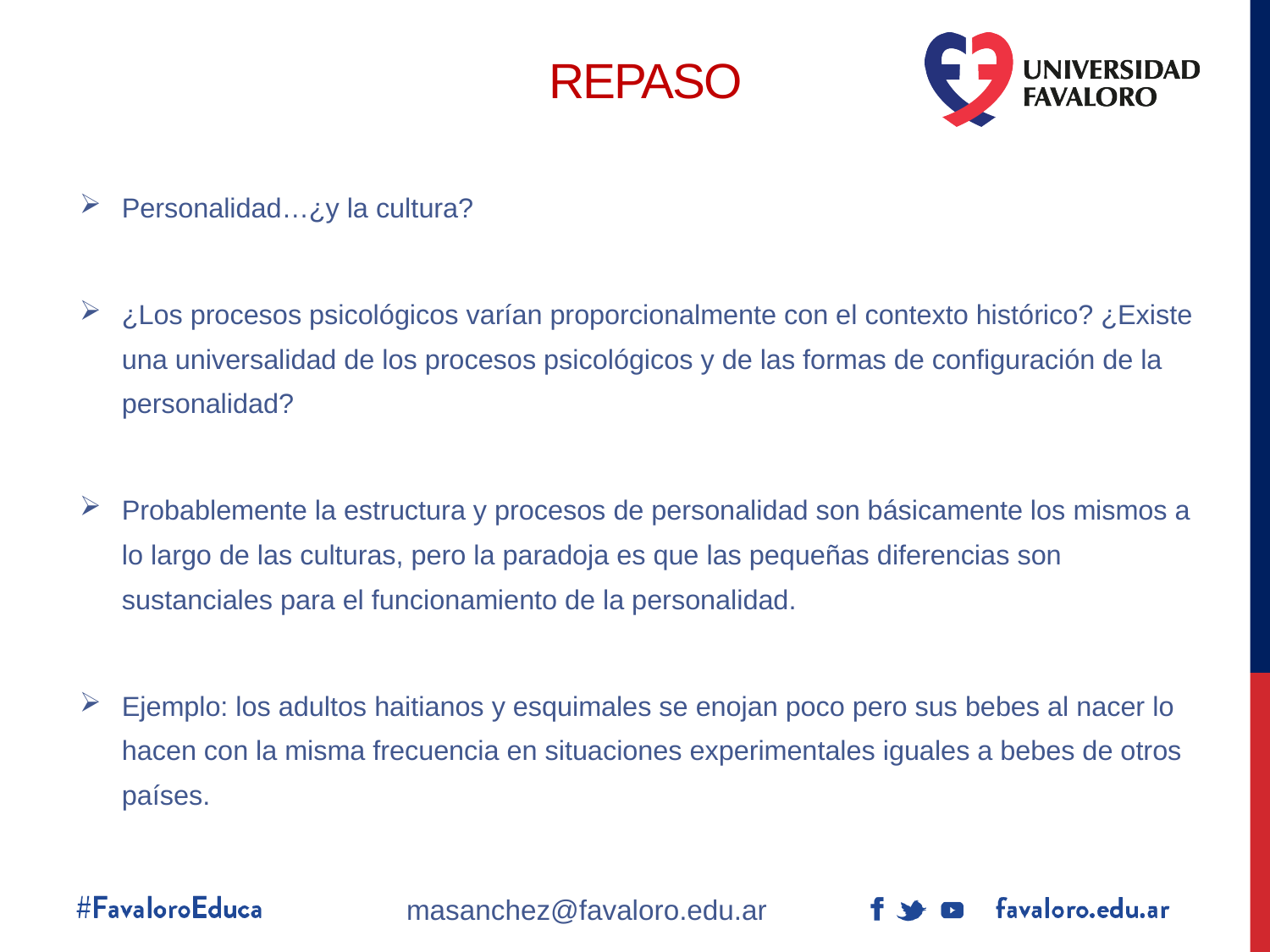

# Repaso
Personalidad…¿y la cultura?

¿Los procesos psicológicos varían proporcionalmente con el contexto histórico? ¿Existe una universalidad de los procesos psicológicos y de las formas de configuración de la personalidad?

Probablemente la estructura y procesos de personalidad son básicamente los mismos a lo largo de las culturas, pero la paradoja es que las pequeñas diferencias son sustanciales para el funcionamiento de la personalidad.

Ejemplo: los adultos haitianos y esquimales se enojan poco pero sus bebes al nacer lo hacen con la misma frecuencia en situaciones experimentales iguales a bebes de otros países.

masanchez@favaloro.edu.ar